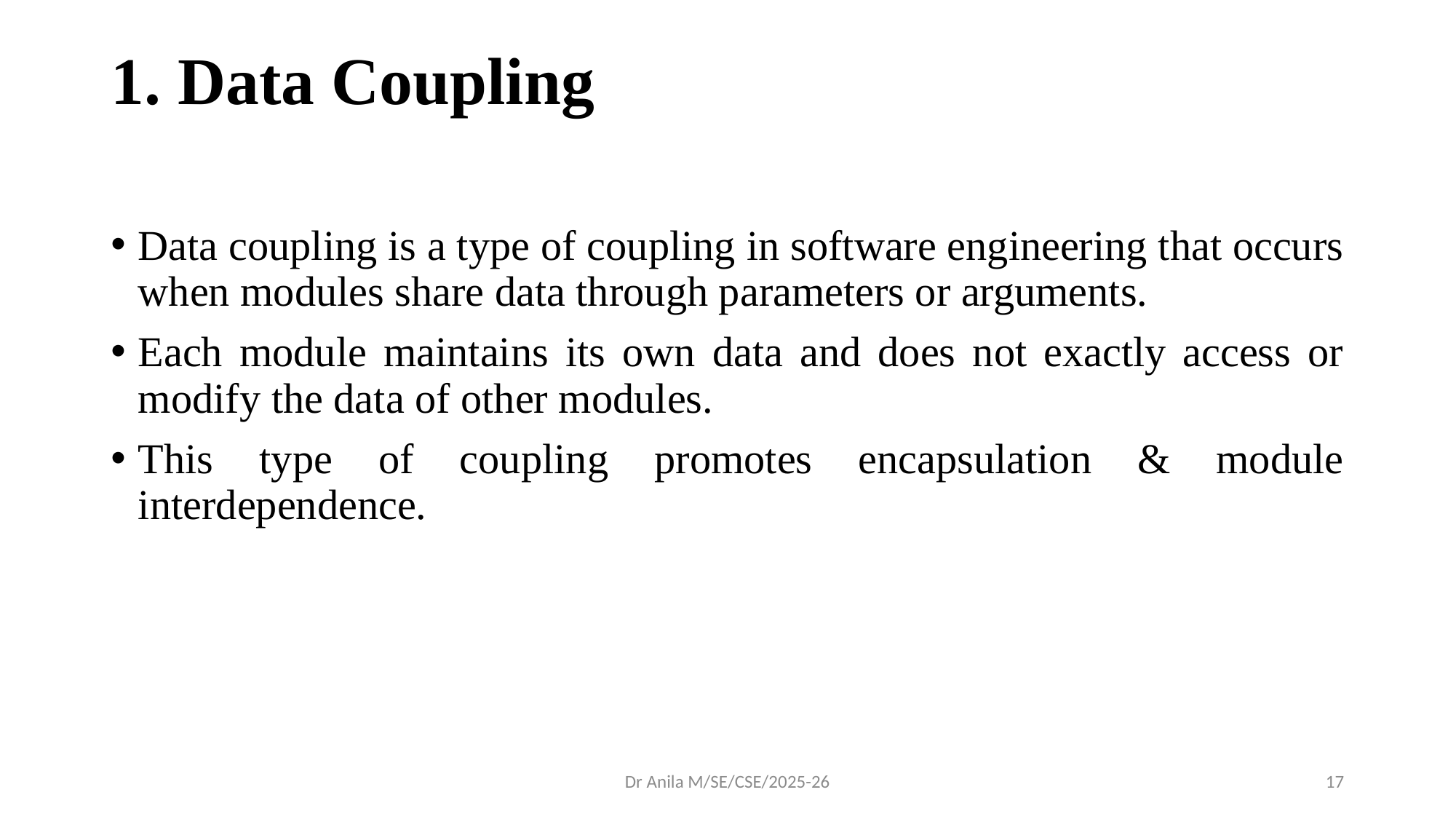

# 1. Data Coupling
Data coupling is a type of coupling in software engineering that occurs when modules share data through parameters or arguments.
Each module maintains its own data and does not exactly access or modify the data of other modules.
This type of coupling promotes encapsulation & module interdependence.

Dr Anila M/SE/CSE/2025-26
17